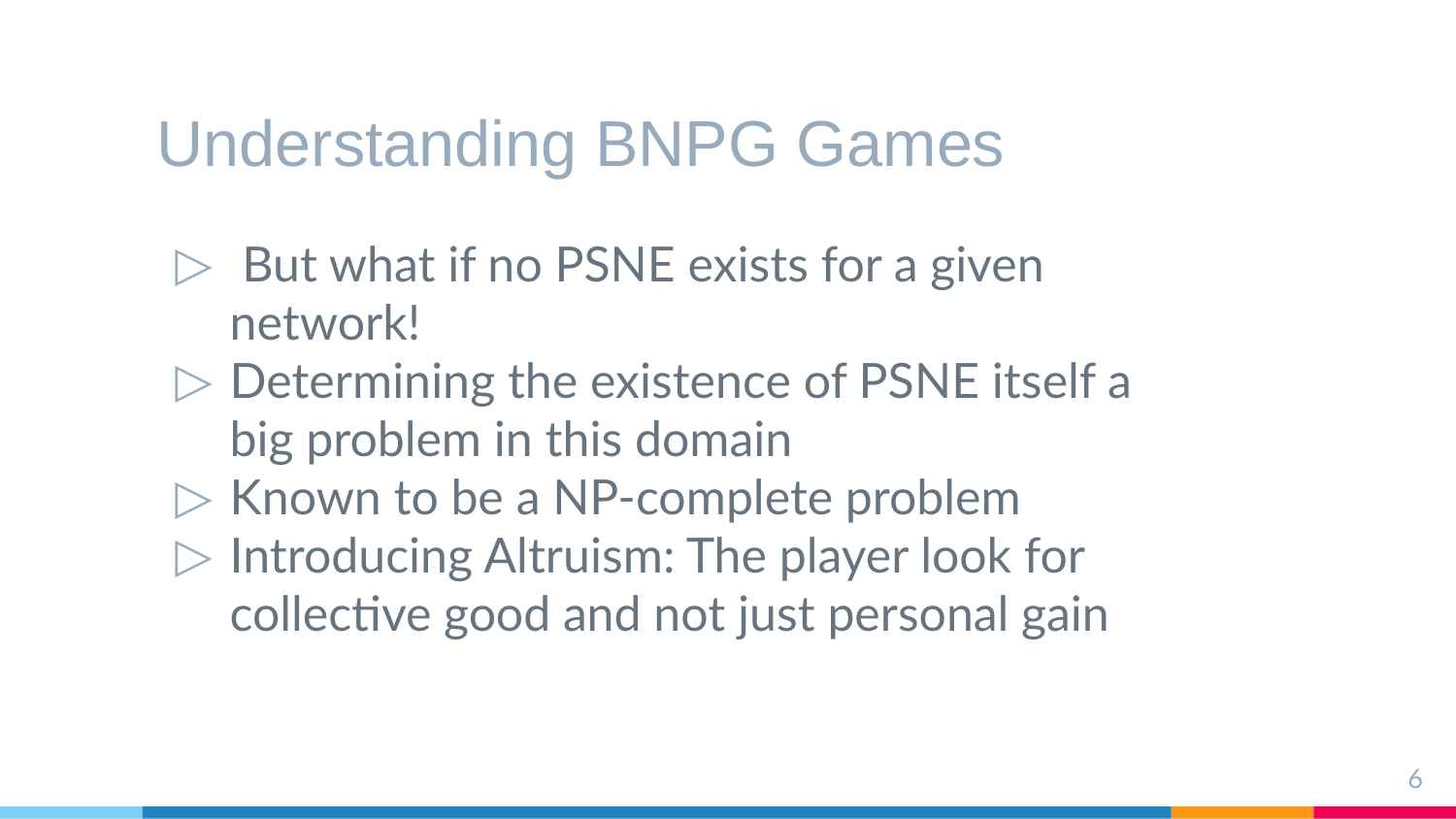

# Understanding BNPG Games
 But what if no PSNE exists for a given network!
Determining the existence of PSNE itself a big problem in this domain
Known to be a NP-complete problem
Introducing Altruism: The player look for collective good and not just personal gain
6